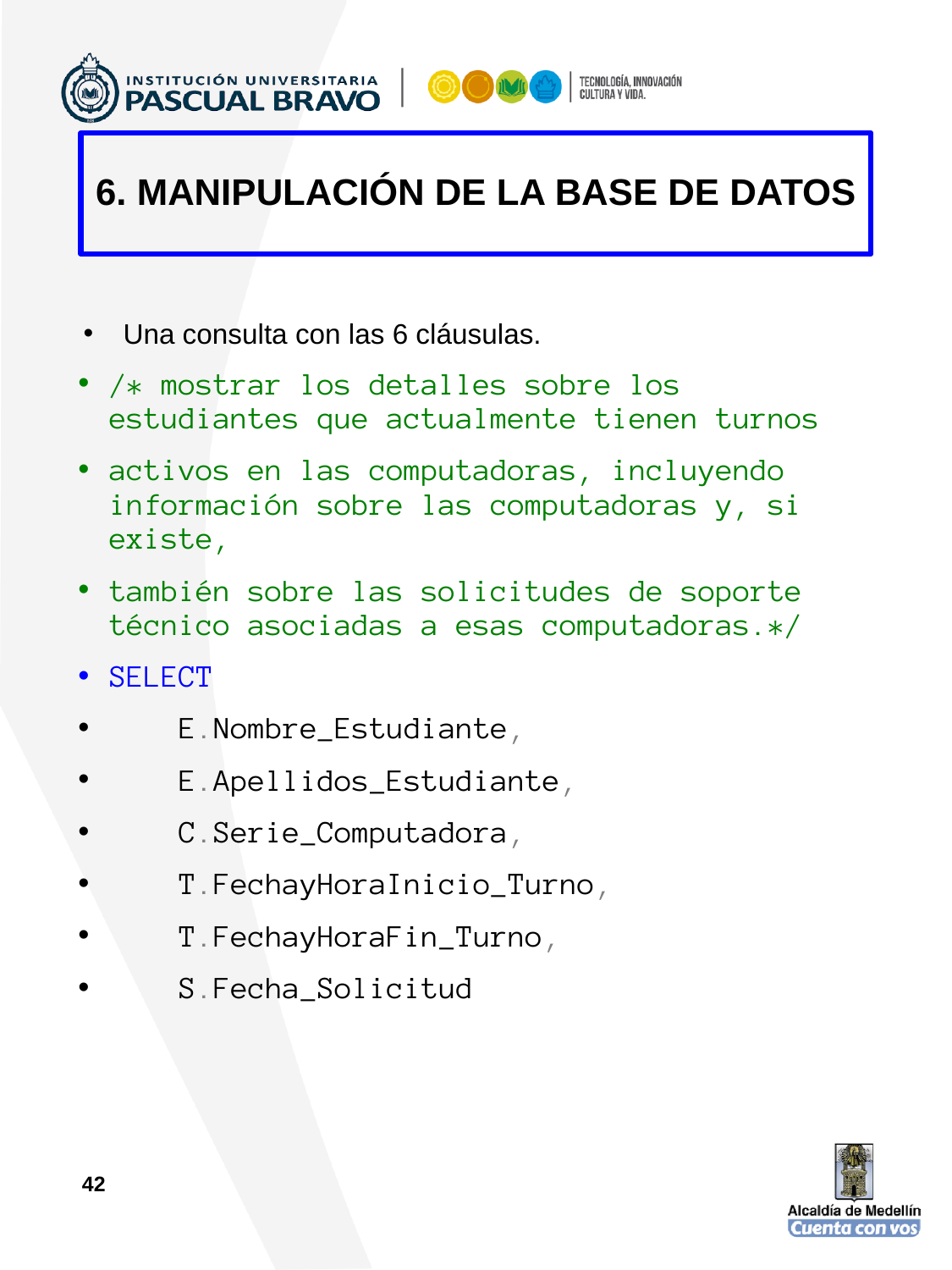

6. MANIPULACIÓN DE LA BASE DE DATOS
# Una consulta con las 6 cláusulas.
/* mostrar los detalles sobre los estudiantes que actualmente tienen turnos
activos en las computadoras, incluyendo información sobre las computadoras y, si existe,
también sobre las solicitudes de soporte técnico asociadas a esas computadoras.*/
SELECT
    E.Nombre_Estudiante,
    E.Apellidos_Estudiante,
    C.Serie_Computadora,
    T.FechayHoraInicio_Turno,
    T.FechayHoraFin_Turno,
    S.Fecha_Solicitud

42